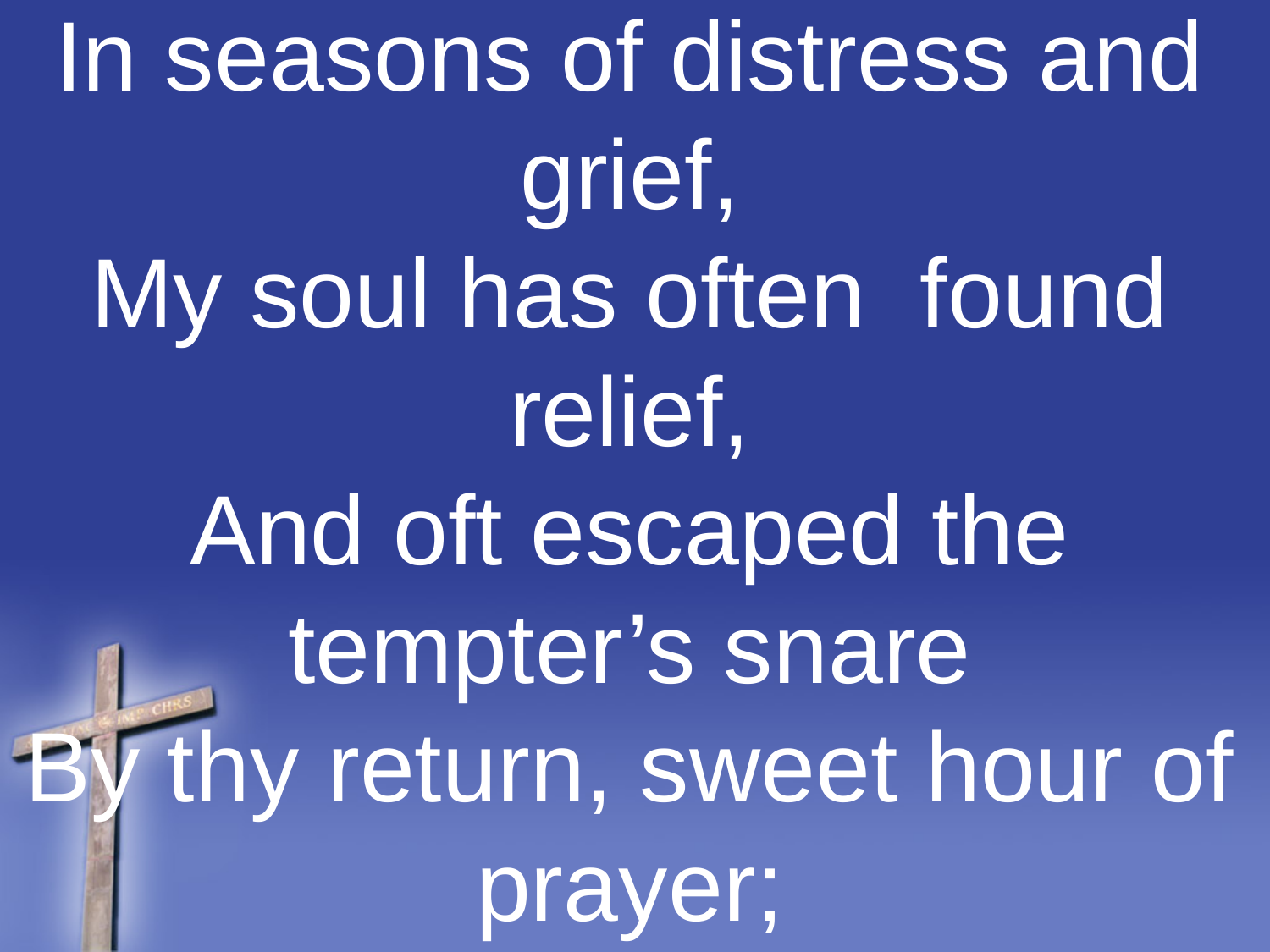

In seasons of distress and grief,
My soul has often  found relief,
And oft escaped the tempter’s snare
By thy return, sweet hour of prayer;